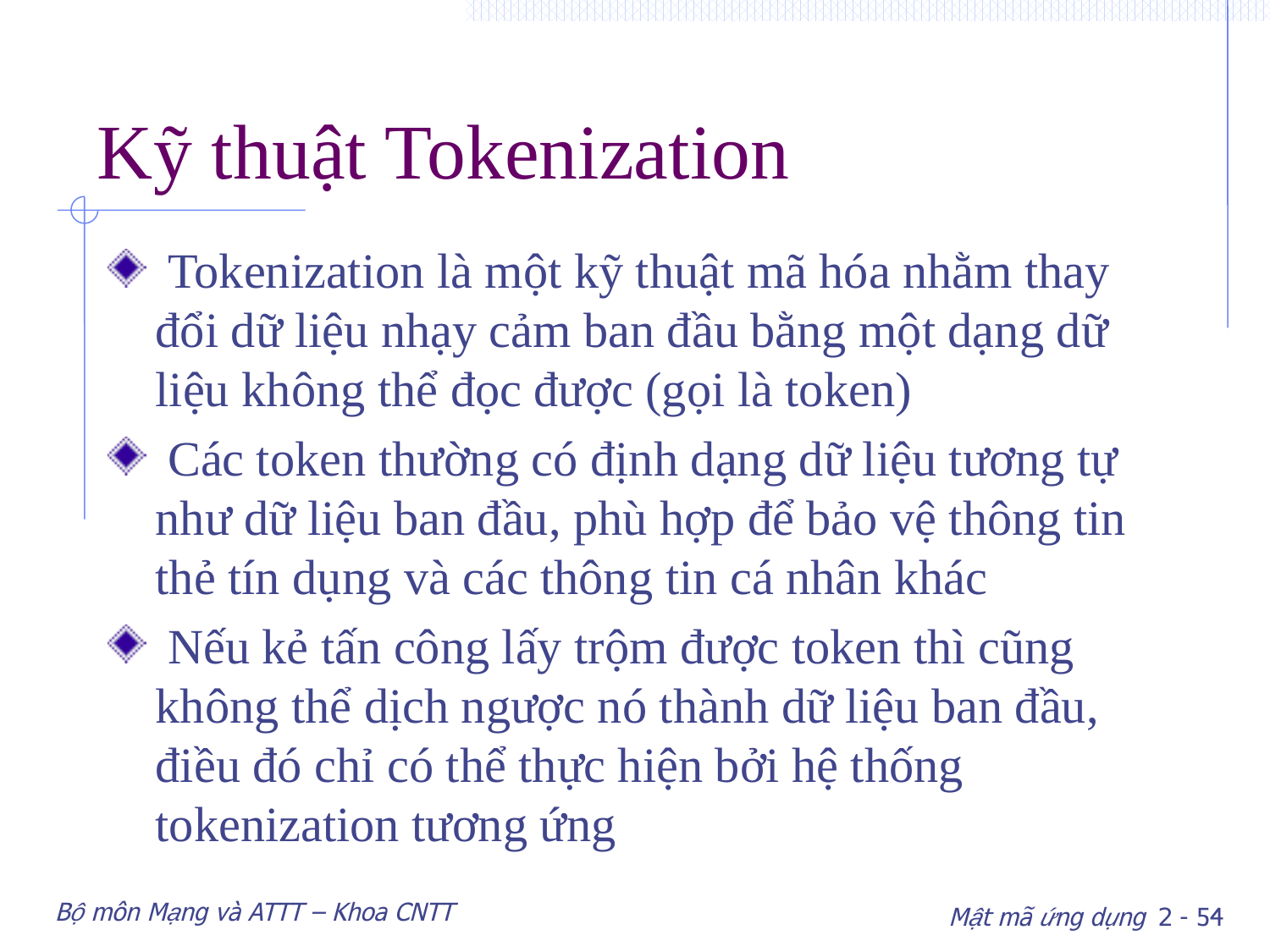

# Kỹ thuật Tokenization
 Tokenization là một kỹ thuật mã hóa nhằm thay đổi dữ liệu nhạy cảm ban đầu bằng một dạng dữ liệu không thể đọc được (gọi là token)
 Các token thường có định dạng dữ liệu tương tự như dữ liệu ban đầu, phù hợp để bảo vệ thông tin thẻ tín dụng và các thông tin cá nhân khác
 Nếu kẻ tấn công lấy trộm được token thì cũng không thể dịch ngược nó thành dữ liệu ban đầu, điều đó chỉ có thể thực hiện bởi hệ thống tokenization tương ứng
Bộ môn Mạng và ATTT – Khoa CNTT